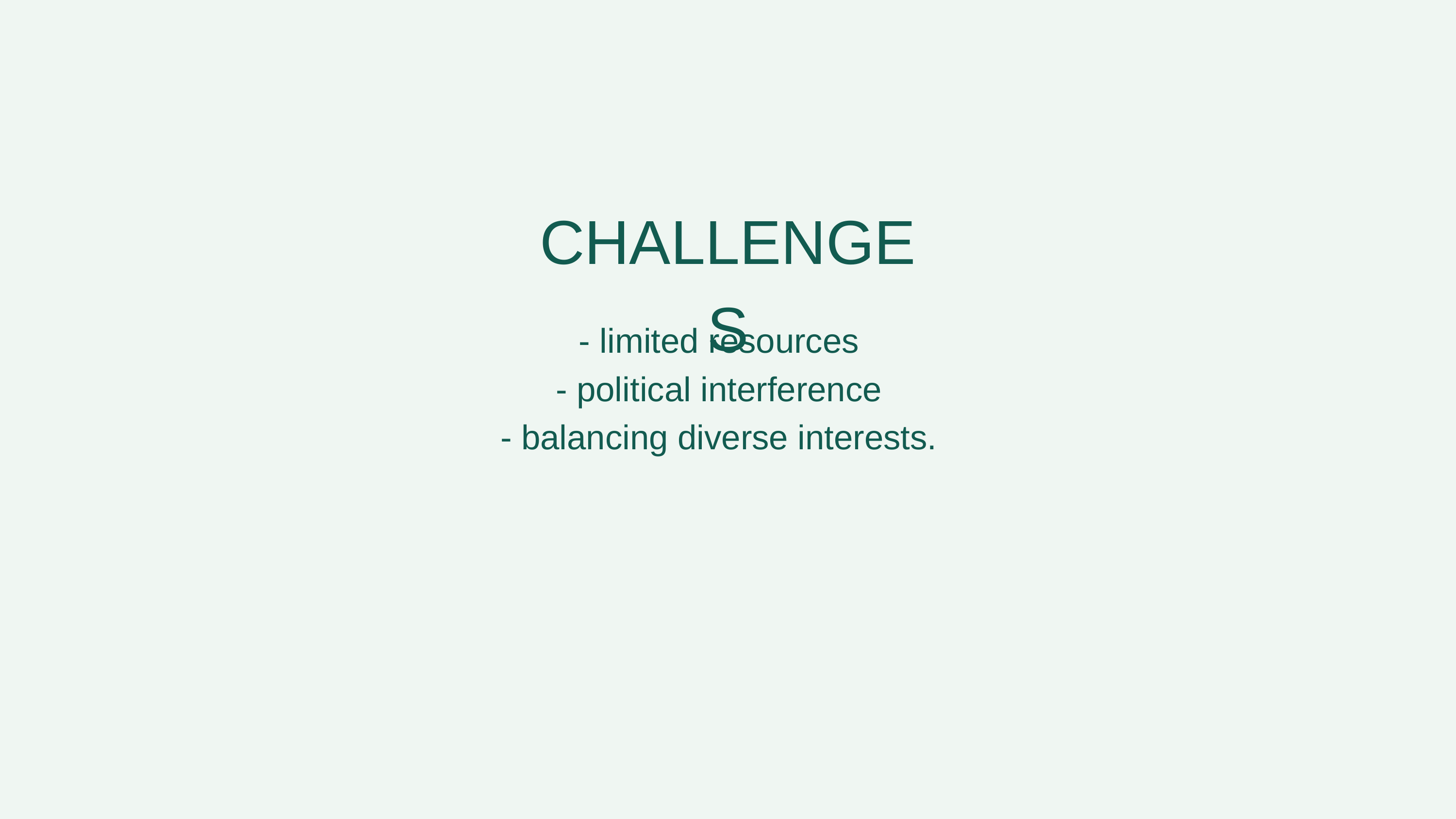

CHALLENGES
- limited resources
- political interference
- balancing diverse interests.